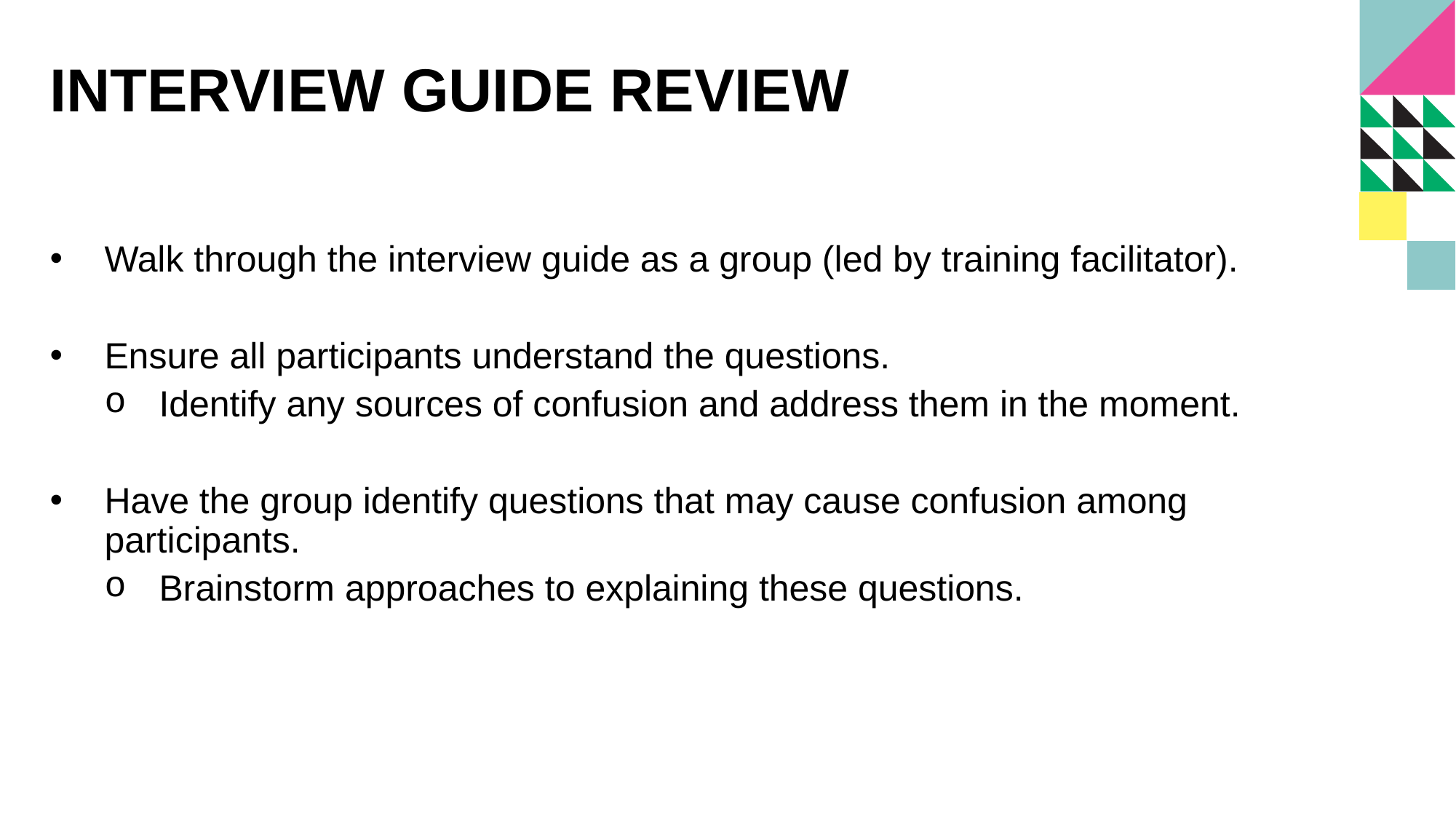

# Interview guide review
Walk through the interview guide as a group (led by training facilitator).

Ensure all participants understand the questions.
Identify any sources of confusion and address them in the moment.

Have the group identify questions that may cause confusion among participants.
Brainstorm approaches to explaining these questions.